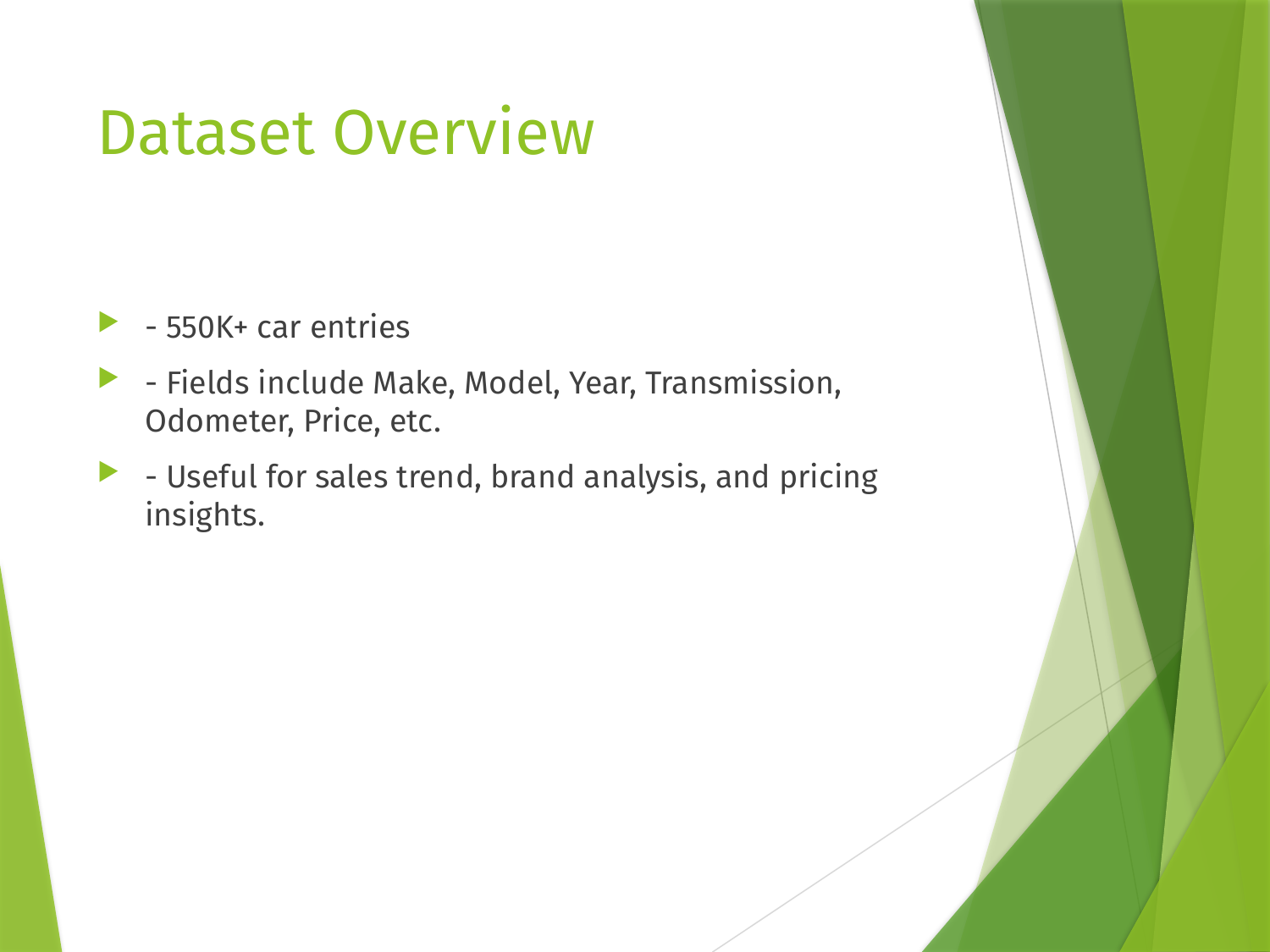

# Dataset Overview
- 550K+ car entries
- Fields include Make, Model, Year, Transmission, Odometer, Price, etc.
- Useful for sales trend, brand analysis, and pricing insights.